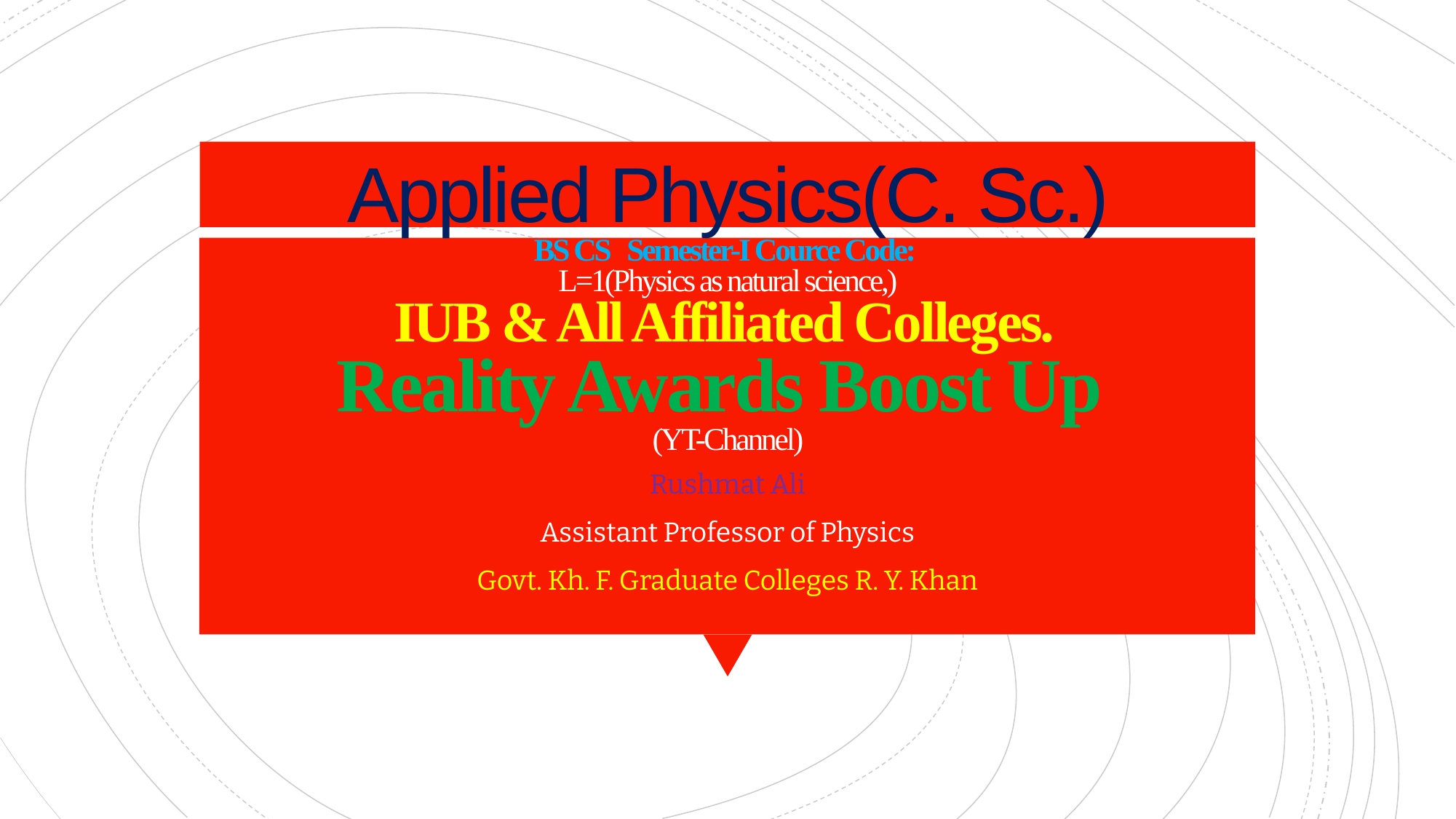

# Applied Physics(C. Sc.) BS CS   Semester-I Cource Code: L=1(Physics as natural science,) IUB & All Affiliated Colleges. Reality Awards Boost Up (YT-Channel)
Rushmat Ali
Assistant Professor of Physics
Govt. Kh. F. Graduate Colleges R. Y. Khan